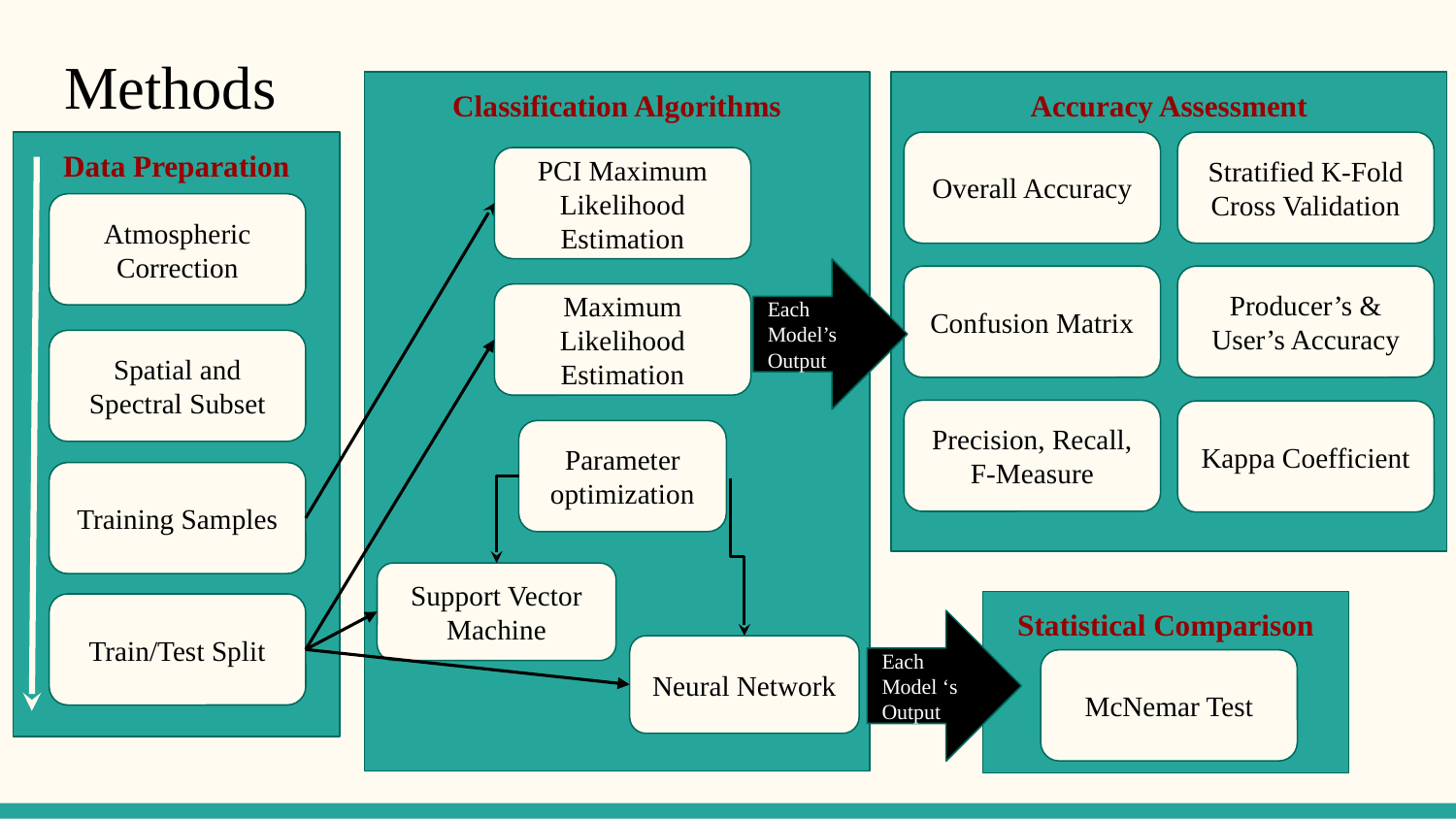

# Methods
Accuracy Assessment
Overall Accuracy
Stratified K-Fold Cross Validation
Confusion Matrix
Producer’s & User’s Accuracy
Precision, Recall, F-Measure
Kappa Coefficient
Classification Algorithms
Data Preparation
PCI Maximum Likelihood Estimation
Atmospheric Correction
Each Model’s Output
Maximum Likelihood Estimation
Spatial and Spectral Subset
Parameter optimization
Training Samples
Support Vector Machine
Statistical Comparison
Train/Test Split
Each Model ‘s Output
Neural Network
McNemar Test